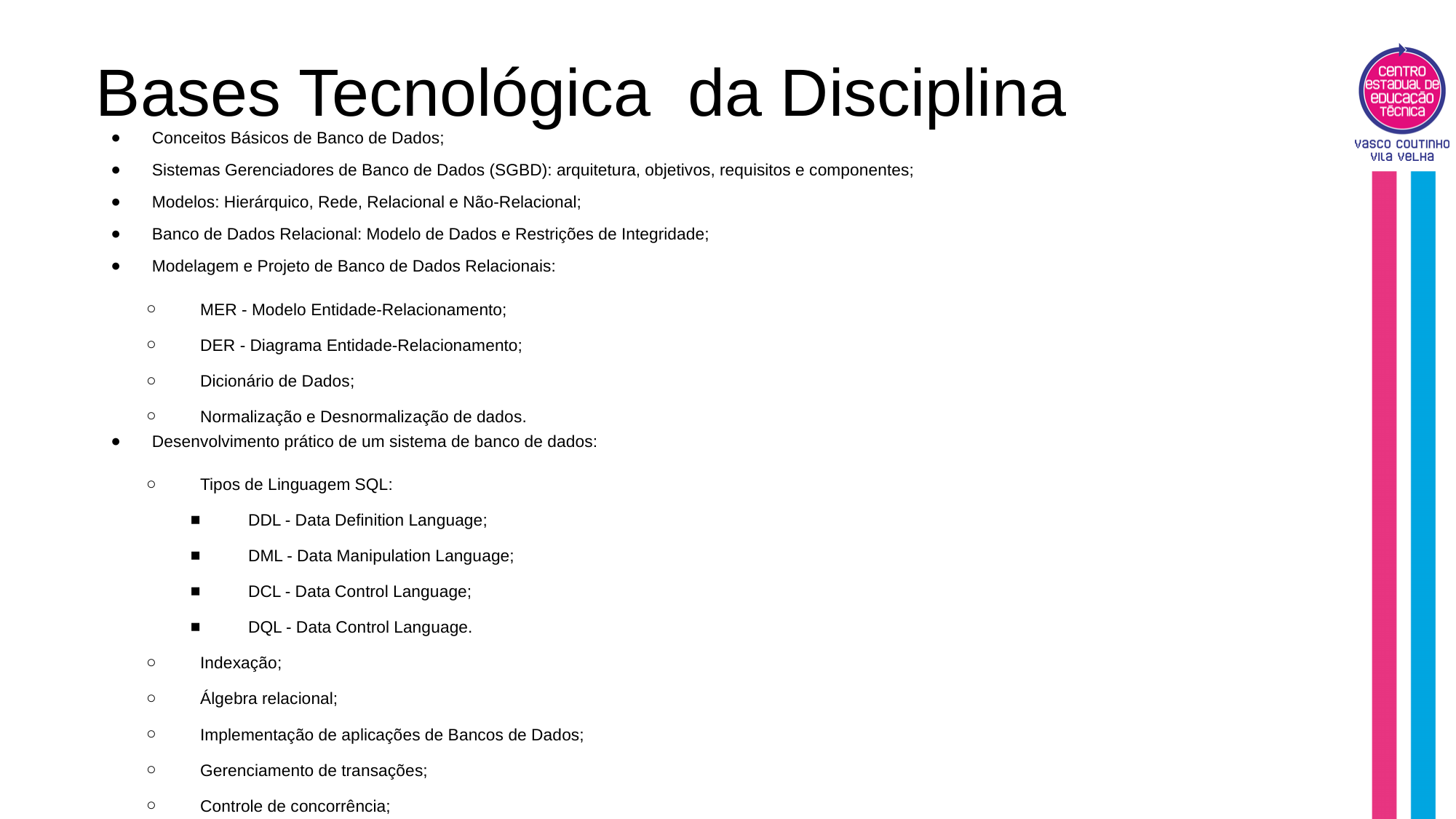

# Bases Tecnológica  da Disciplina
Conceitos Básicos de Banco de Dados;
Sistemas Gerenciadores de Banco de Dados (SGBD): arquitetura, objetivos, requisitos e componentes;
Modelos: Hierárquico, Rede, Relacional e Não-Relacional;
Banco de Dados Relacional: Modelo de Dados e Restrições de Integridade;
Modelagem e Projeto de Banco de Dados Relacionais:
MER - Modelo Entidade-Relacionamento;
DER - Diagrama Entidade-Relacionamento;
Dicionário de Dados;
Normalização e Desnormalização de dados.
Desenvolvimento prático de um sistema de banco de dados:
Tipos de Linguagem SQL:
DDL - Data Definition Language;
DML - Data Manipulation Language;
DCL - Data Control Language;
DQL - Data Control Language.
Indexação;
Álgebra relacional;
Implementação de aplicações de Bancos de Dados;
Gerenciamento de transações;
Controle de concorrência;
Backup e Restauração.